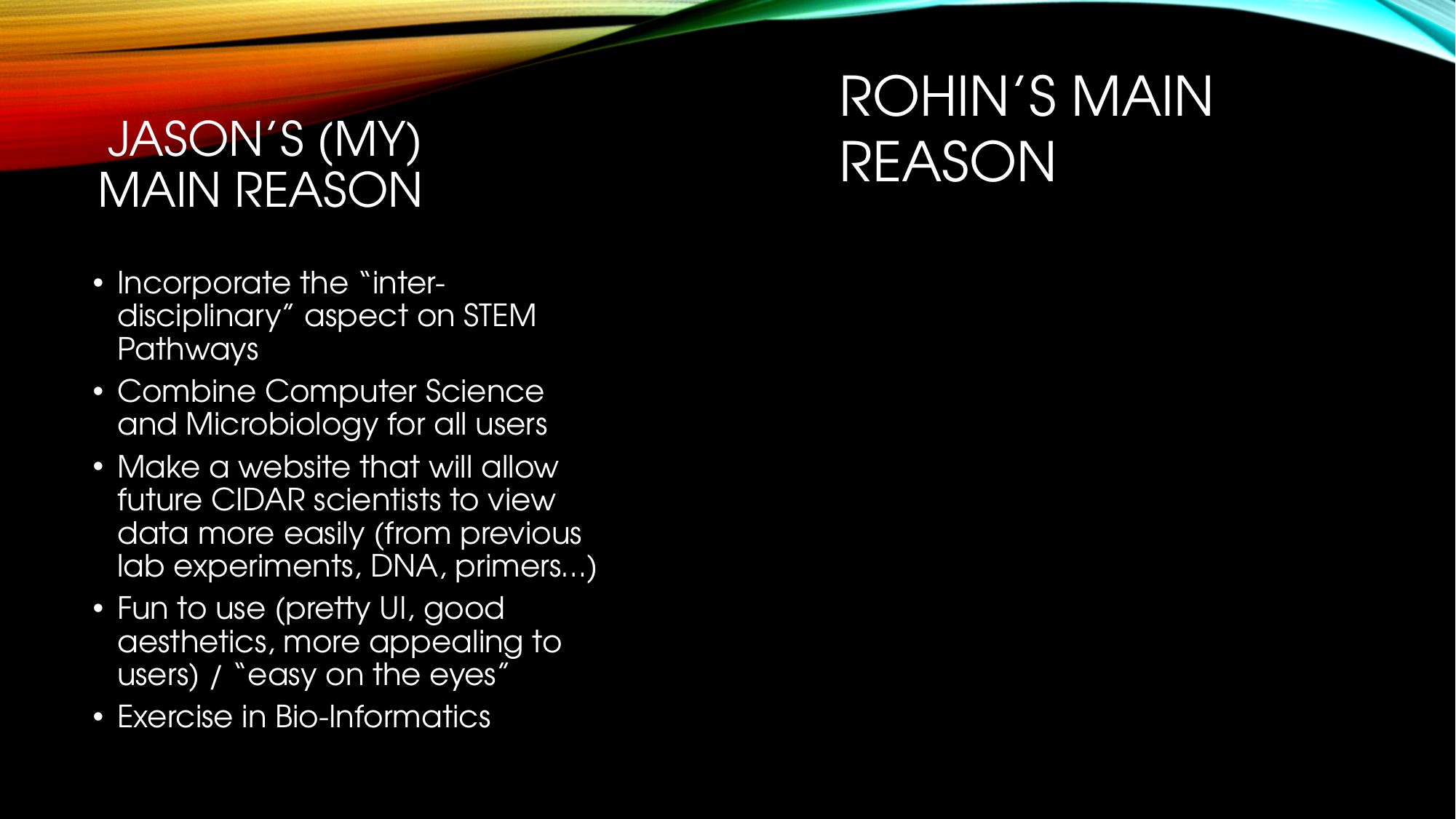

ROHIN’S MAIN REASON
# Jason’s (My) Main Reason
Incorporate the “inter-disciplinary” aspect on STEM Pathways
Combine Computer Science and Microbiology for all users
Make a website that will allow future CIDAR scientists to view data more easily (from previous lab experiments, DNA, primers…)
Fun to use (pretty UI, good aesthetics, more appealing to users) / “easy on the eyes”
Exercise in Bio-Informatics